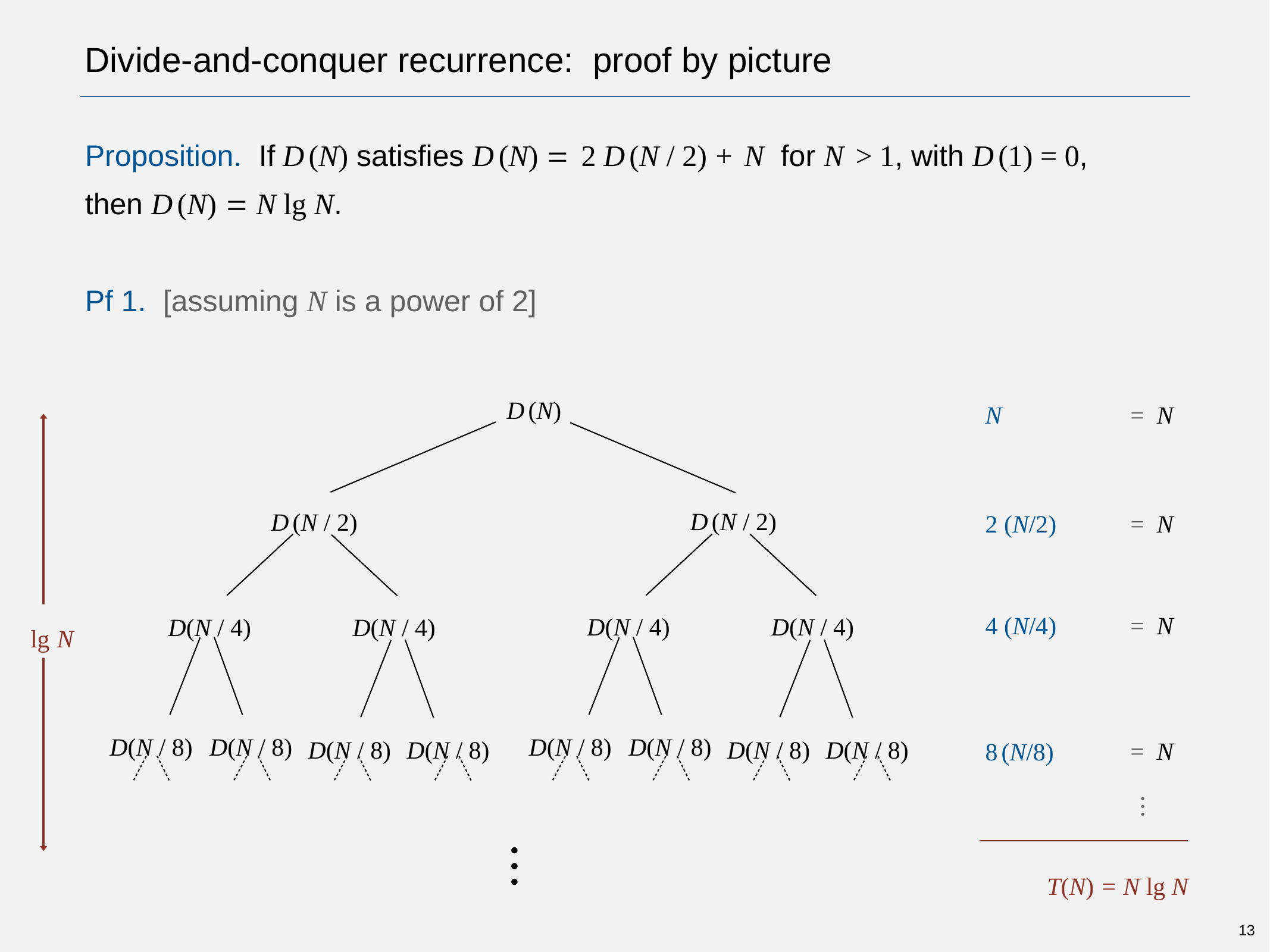

# Divide-and-conquer recurrence:  proof by picture
Proposition.  If D (N) satisfies D (N) =  2 D (N / 2)  +  N  for N  > 1, with D (1) = 0,
then D (N) = N lg N.
Pf 1.  [assuming N is a power of 2]
D (N)
N
=  N

lg  N

D (N / 2)
D (N / 2)
2 (N/2)
=  N

D(N / 4)
D(N / 4)
D(N / 4)
D(N / 4)
4 (N/4)
=  N

D(N / 8)
D(N / 8)
D(N / 8)
D(N / 8)
D(N / 8)
D(N / 8)
D(N / 8)
D(N / 8)
=  N
8 (N/8)

⋮
⋮

T(N) = N lg N
13